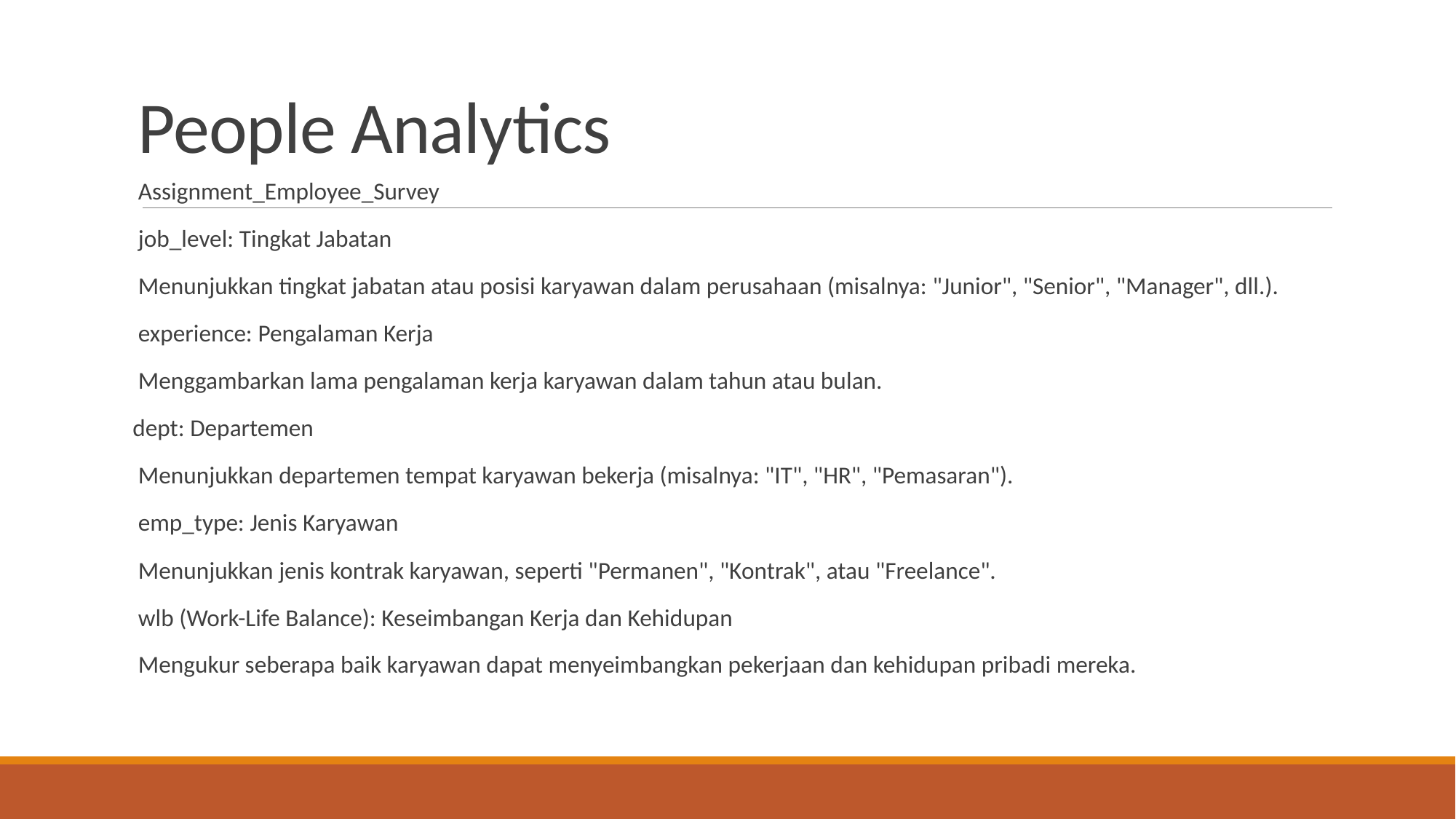

# People Analytics
Assignment_Employee_Survey
job_level: Tingkat Jabatan
Menunjukkan tingkat jabatan atau posisi karyawan dalam perusahaan (misalnya: "Junior", "Senior", "Manager", dll.).
experience: Pengalaman Kerja
Menggambarkan lama pengalaman kerja karyawan dalam tahun atau bulan.
 dept: Departemen
Menunjukkan departemen tempat karyawan bekerja (misalnya: "IT", "HR", "Pemasaran").
emp_type: Jenis Karyawan
Menunjukkan jenis kontrak karyawan, seperti "Permanen", "Kontrak", atau "Freelance".
wlb (Work-Life Balance): Keseimbangan Kerja dan Kehidupan
Mengukur seberapa baik karyawan dapat menyeimbangkan pekerjaan dan kehidupan pribadi mereka.